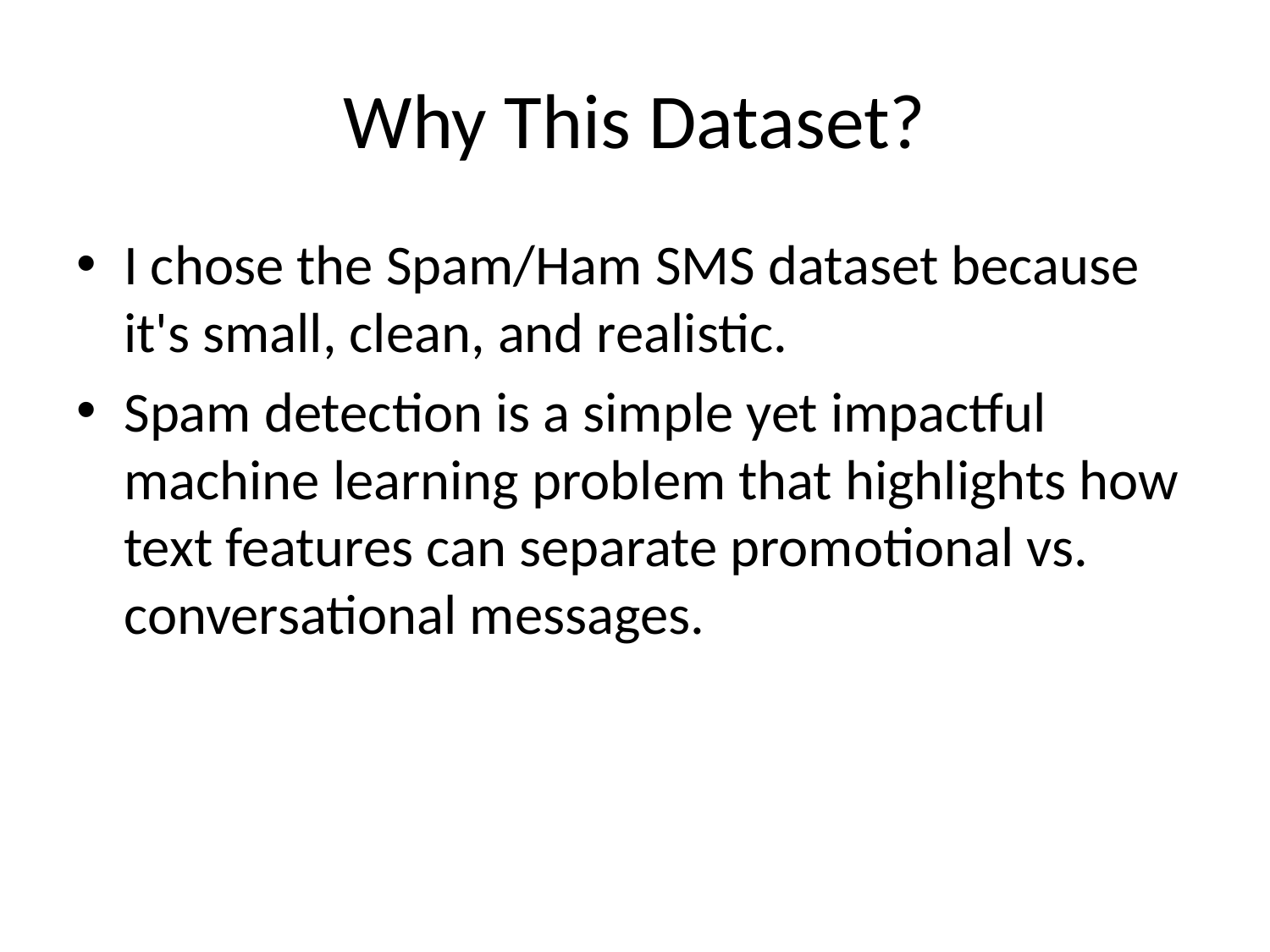

# Why This Dataset?
I chose the Spam/Ham SMS dataset because it's small, clean, and realistic.
Spam detection is a simple yet impactful machine learning problem that highlights how text features can separate promotional vs. conversational messages.